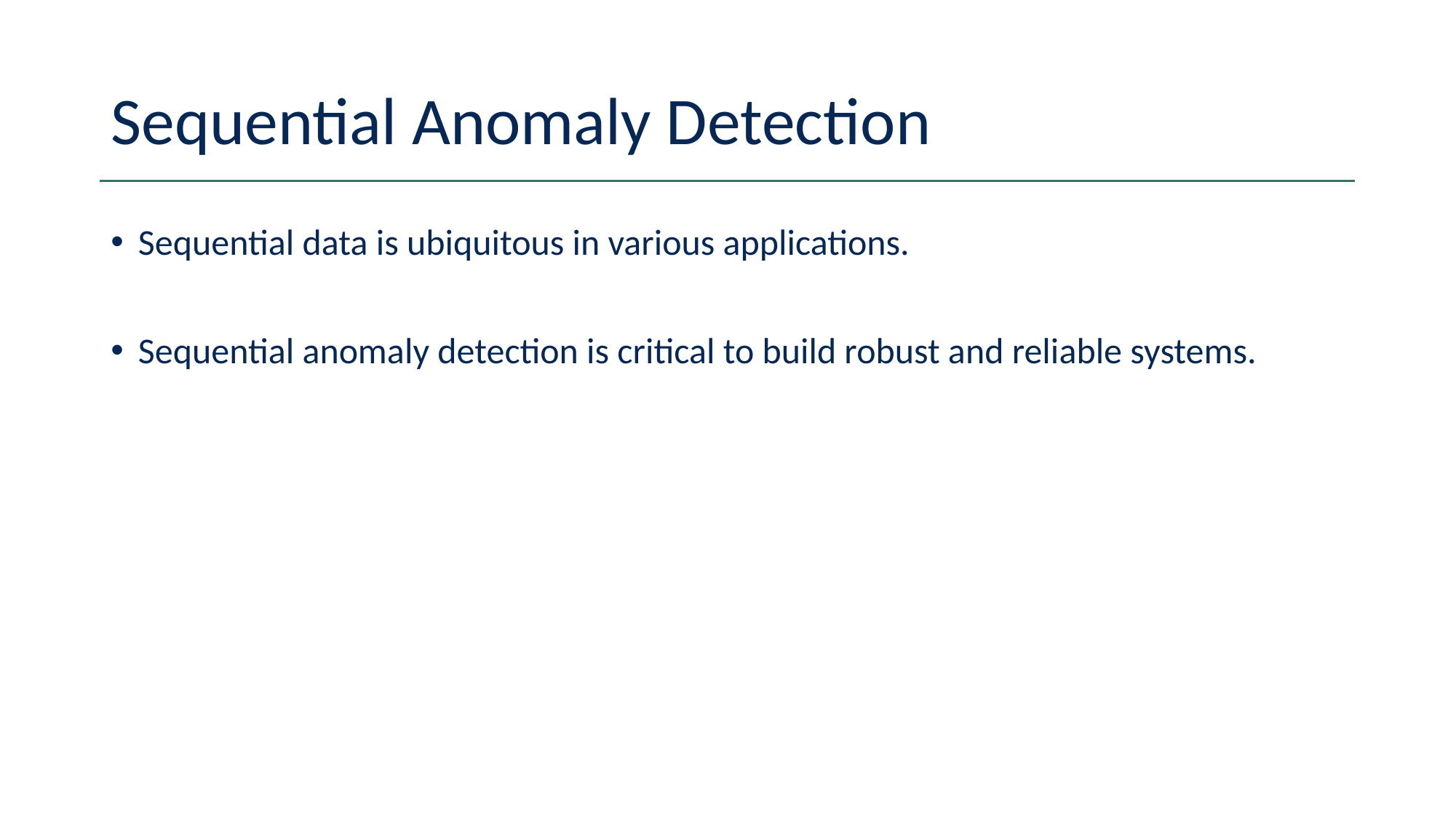

# Sequential Anomaly Detection
Sequential data is ubiquitous in various applications.

Sequential anomaly detection is critical to build robust and reliable systems.